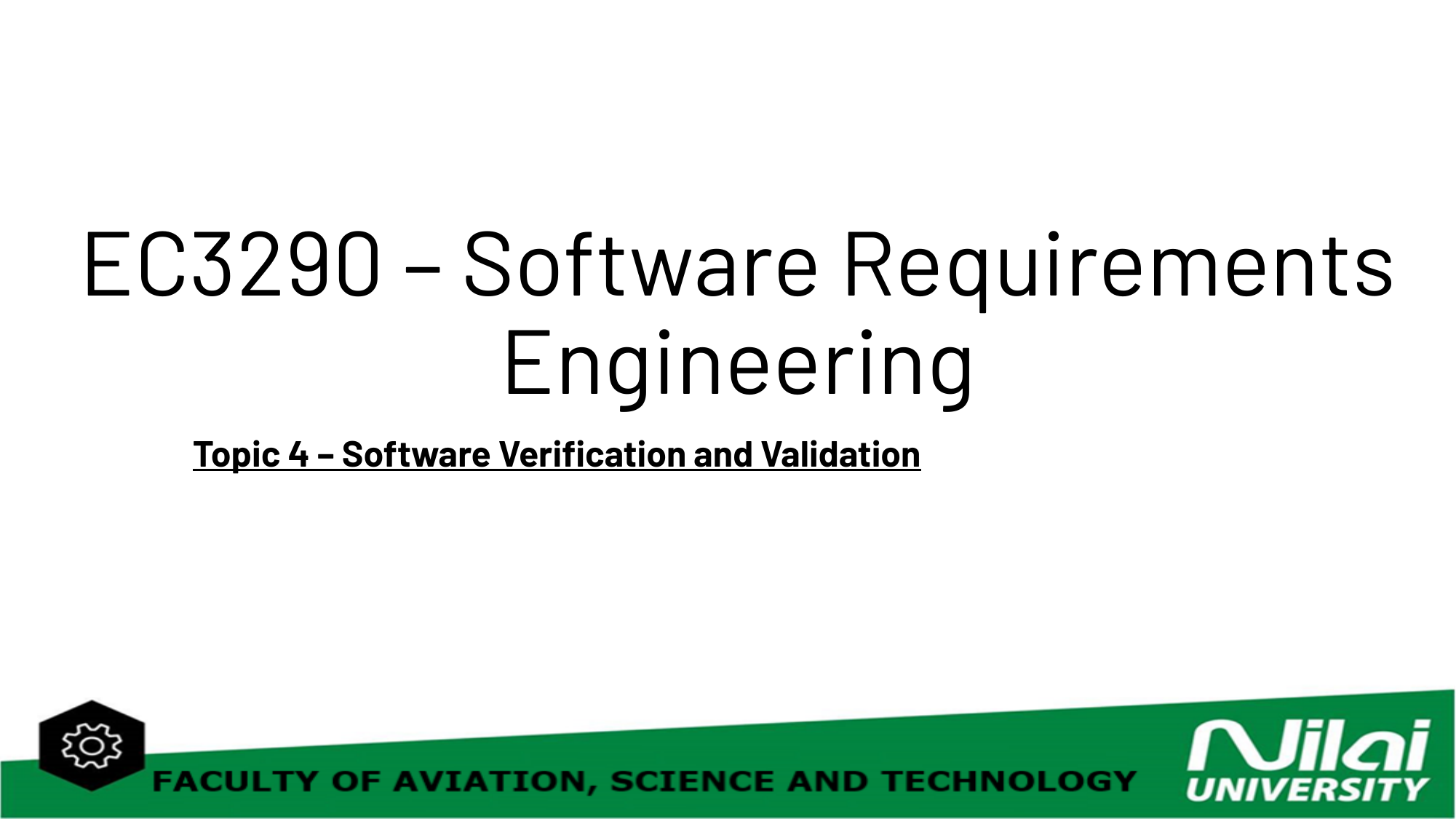

# EC3290 – Software Requirements Engineering
Topic 4 – Software Verification and Validation